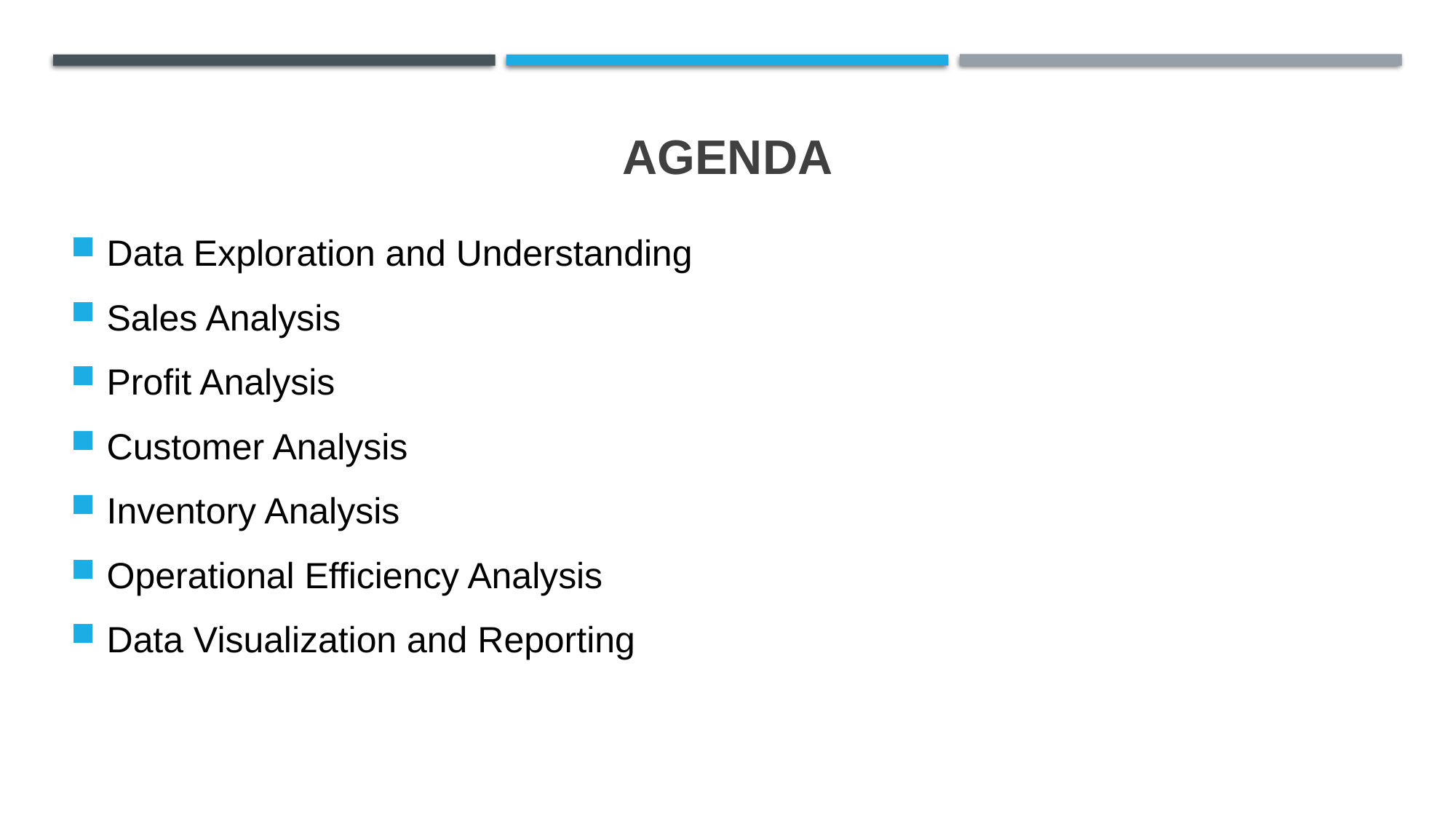

# AGENDA
Data Exploration and Understanding
Sales Analysis
Profit Analysis
Customer Analysis
Inventory Analysis
Operational Efficiency Analysis
Data Visualization and Reporting